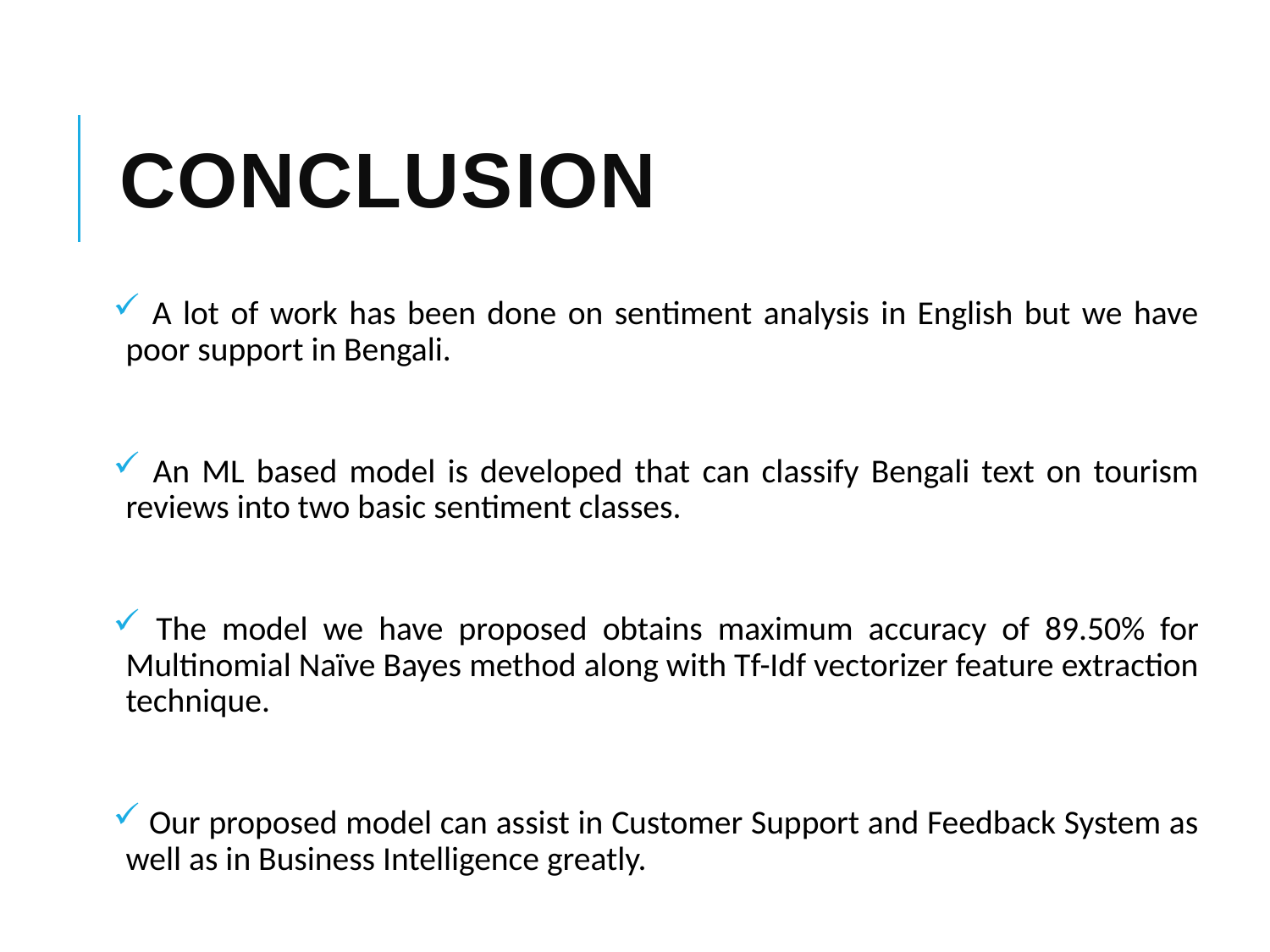

# Conclusion
 A lot of work has been done on sentiment analysis in English but we have poor support in Bengali.

 An ML based model is developed that can classify Bengali text on tourism reviews into two basic sentiment classes.

 The model we have proposed obtains maximum accuracy of 89.50% for Multinomial Naïve Bayes method along with Tf-Idf vectorizer feature extraction technique.

 Our proposed model can assist in Customer Support and Feedback System as well as in Business Intelligence greatly.